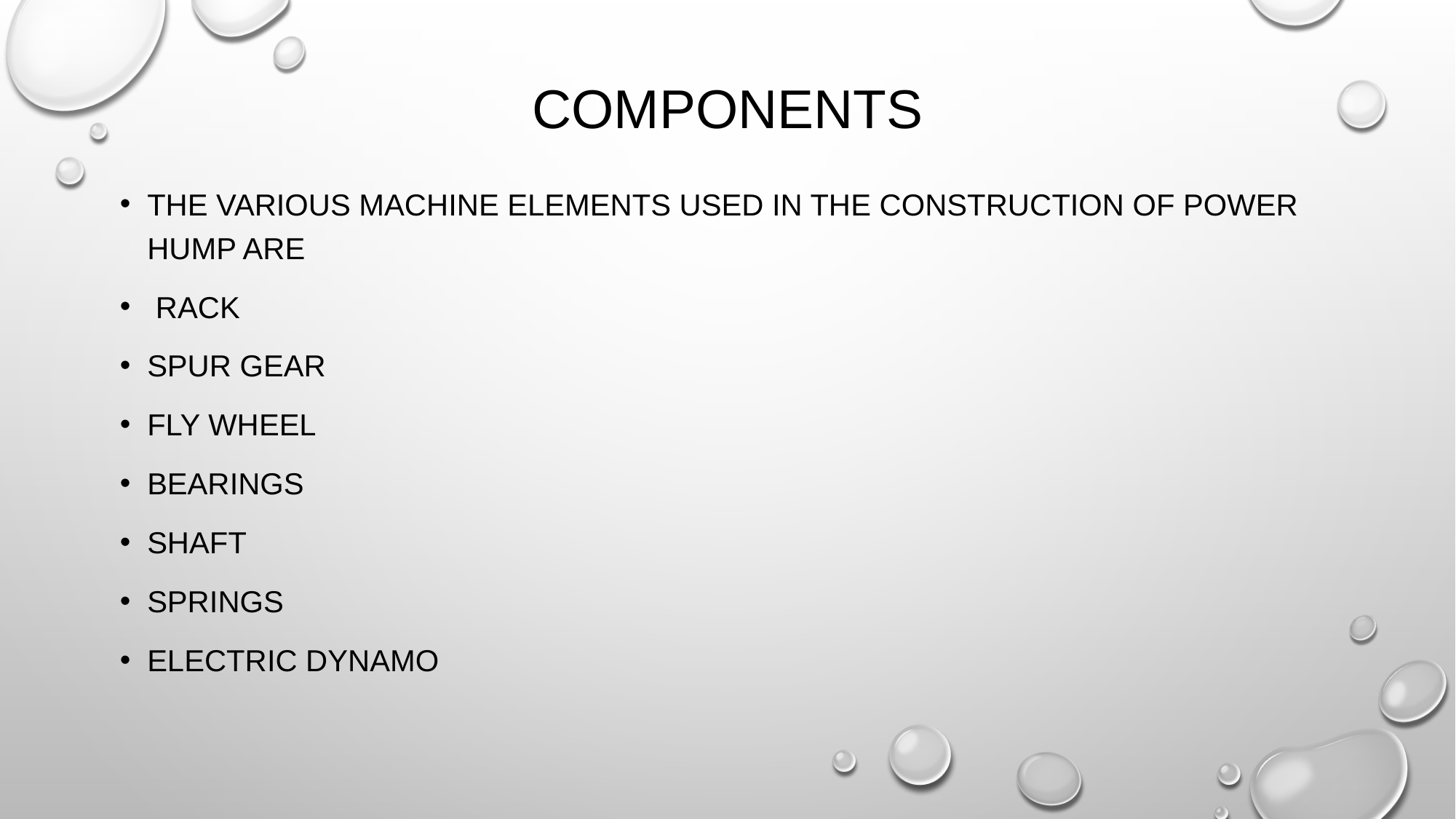

# COMPONENTS
The various machine elements used in the construction of power hump are
 RACK
SPUR GEAR
FLY WHEEL
BEARINGS
SHAFT
SPRINGS
ELECTRIC DYNAMO